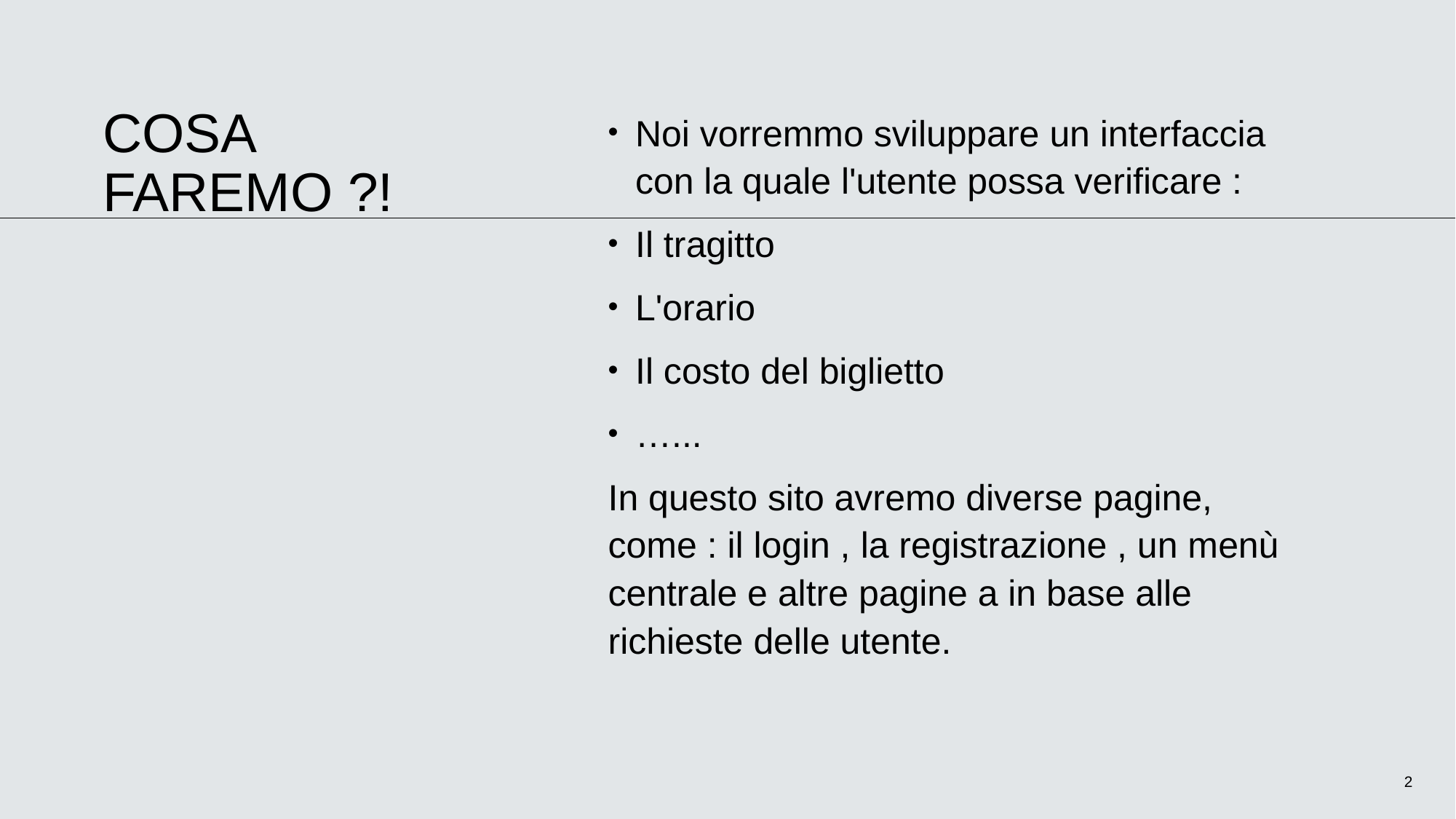

# COSA FAREMO ?!
Noi vorremmo sviluppare un interfaccia con la quale l'utente possa verificare :
Il tragitto
L'orario
Il costo del biglietto
…...
In questo sito avremo diverse pagine, come : il login , la registrazione , un menù centrale e altre pagine a in base alle richieste delle utente.

2